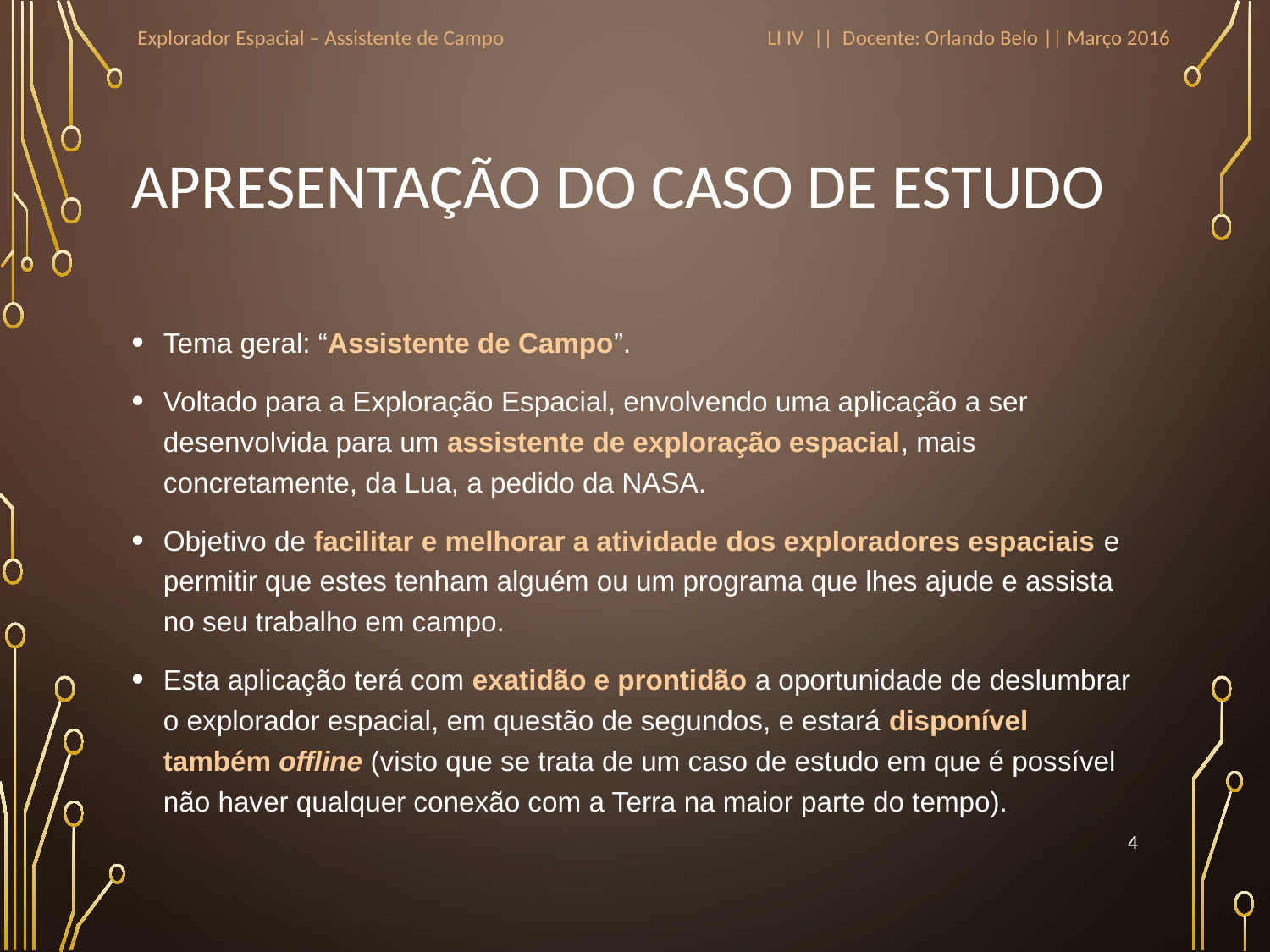

Explorador Espacial – Assistente de Campo
LI IV  ||  Docente: Orlando Belo || Março 2016
# Apresentação do Caso de Estudo
Tema geral: “Assistente de Campo”.
Voltado para a Exploração Espacial, envolvendo uma aplicação a ser desenvolvida para um assistente de exploração espacial, mais concretamente, da Lua, a pedido da NASA.
Objetivo de facilitar e melhorar a atividade dos exploradores espaciais e permitir que estes tenham alguém ou um programa que lhes ajude e assista no seu trabalho em campo.
Esta aplicação terá com exatidão e prontidão a oportunidade de deslumbrar o explorador espacial, em questão de segundos, e estará disponível também offline (visto que se trata de um caso de estudo em que é possível não haver qualquer conexão com a Terra na maior parte do tempo).
4